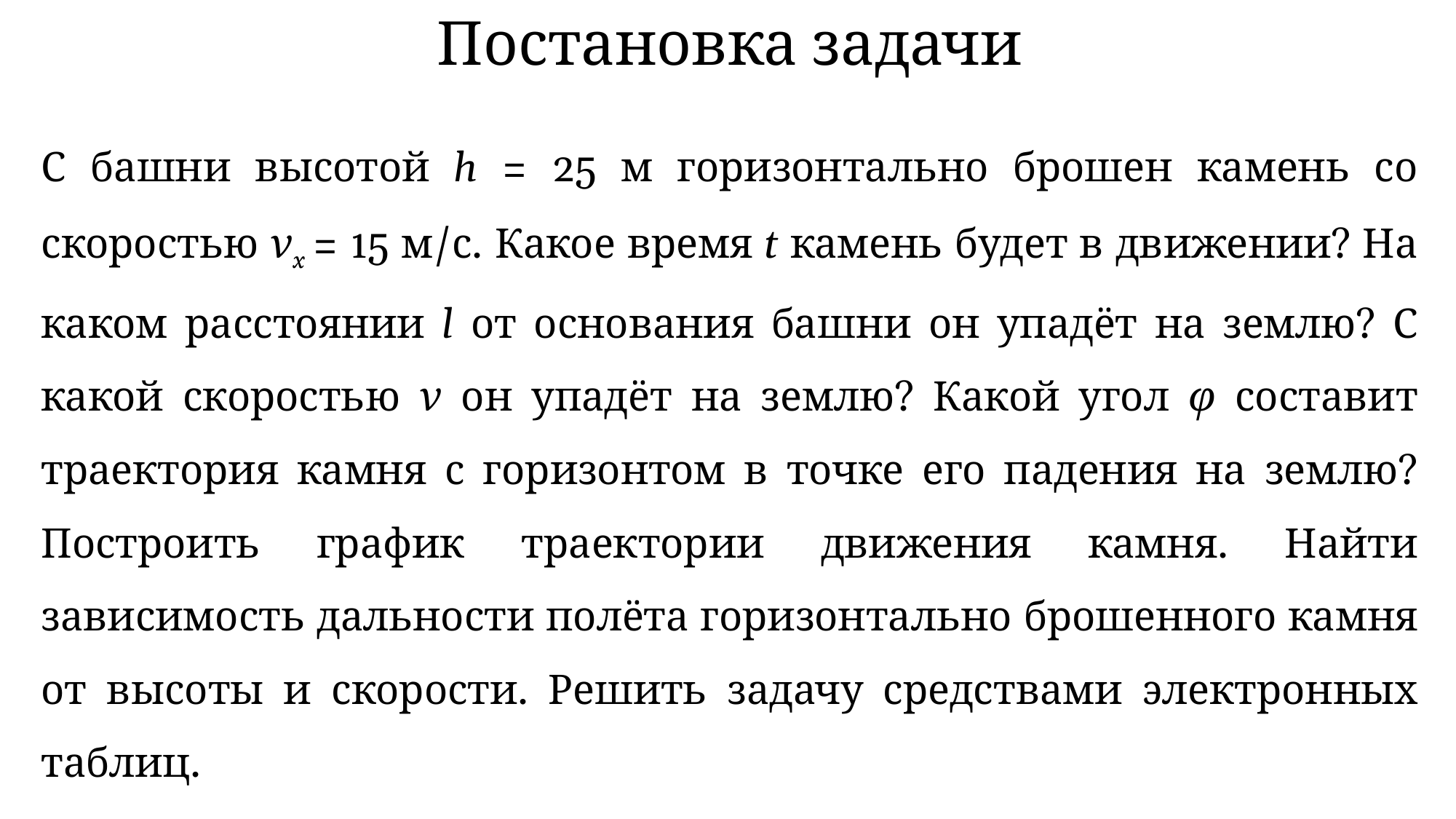

# Постановка задачи
С башни высотой h = 25 м горизонтально брошен камень со скоростью νx = 15 м/с. Какое время t камень будет в движении? На каком расстоянии l от основания башни он упадёт на землю? С какой скоростью ν он упадёт на землю? Какой угол φ составит траектория камня с горизонтом в точке его падения на землю? Построить график траектории движения камня. Найти зависимость дальности полёта горизонтально брошенного камня от высоты и скорости. Решить задачу средствами электронных таблиц.